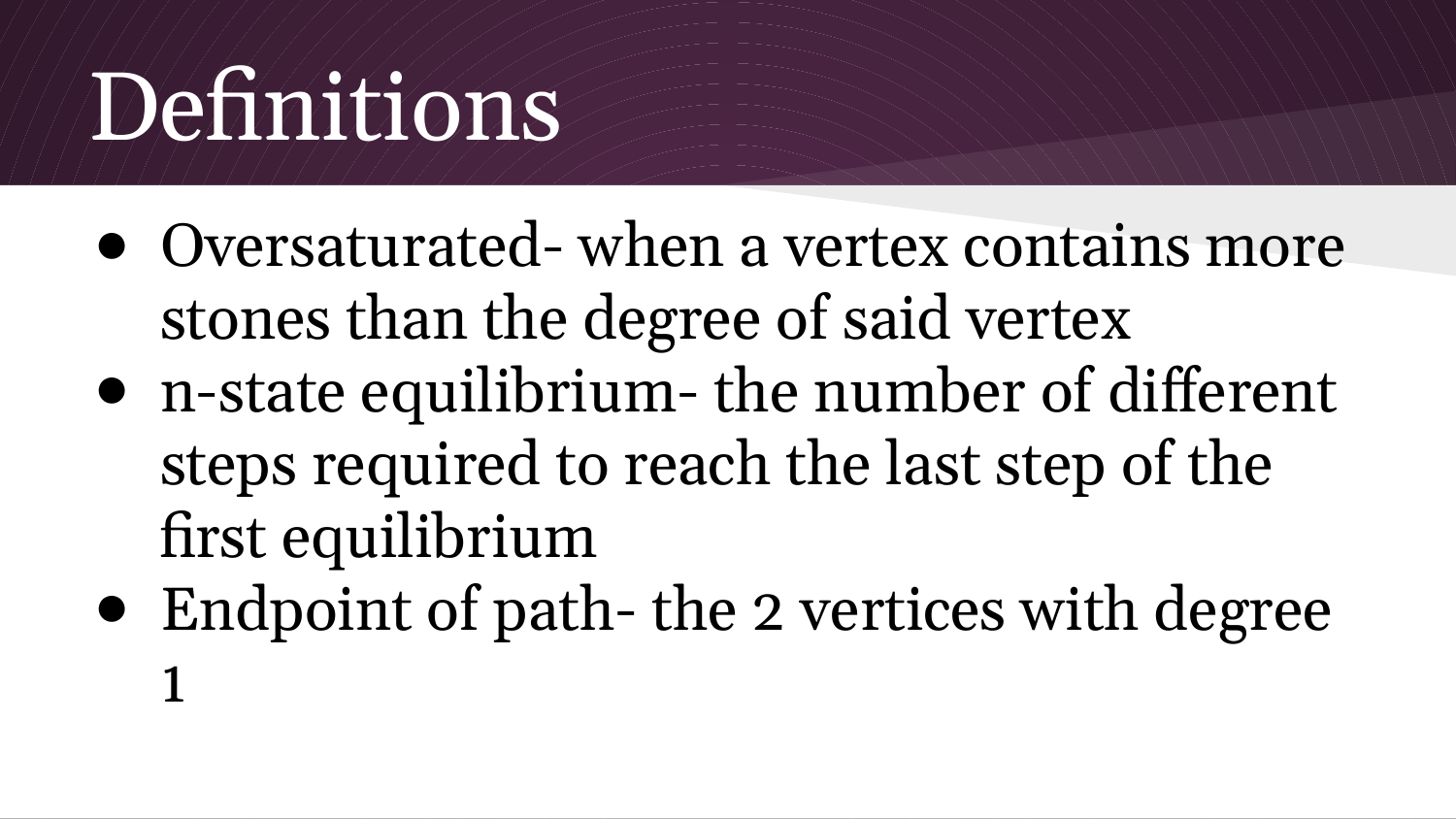

# Definitions
Oversaturated- when a vertex contains more stones than the degree of said vertex
n-state equilibrium- the number of different steps required to reach the last step of the first equilibrium
Endpoint of path- the 2 vertices with degree 1